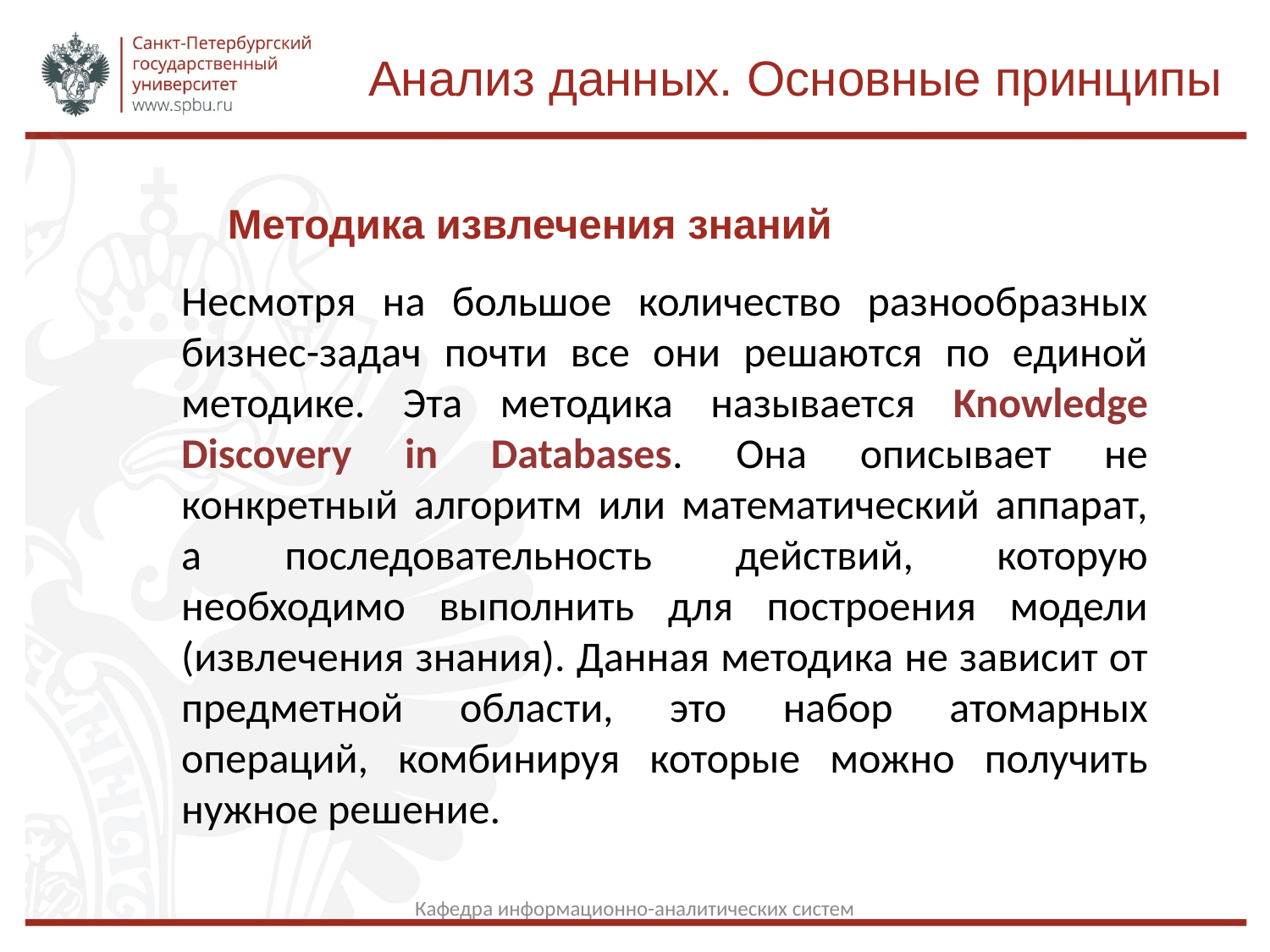

Анализ данных. Основные принципы

Методика извлечения знаний

Несмотря на большое количество разнообразных бизнес-задач почти все они решаются по единой методике. Эта методика называется Knowledge Discovery in Databases. Она описывает не конкретный алгоритм или математический аппарат, а последовательность действий, которую необходимо выполнить для построения модели (извлечения знания). Данная методика не зависит от предметной области, это набор атомарных операций, комбинируя которые можно получить нужное решение.
Кафедра информационно-аналитических систем